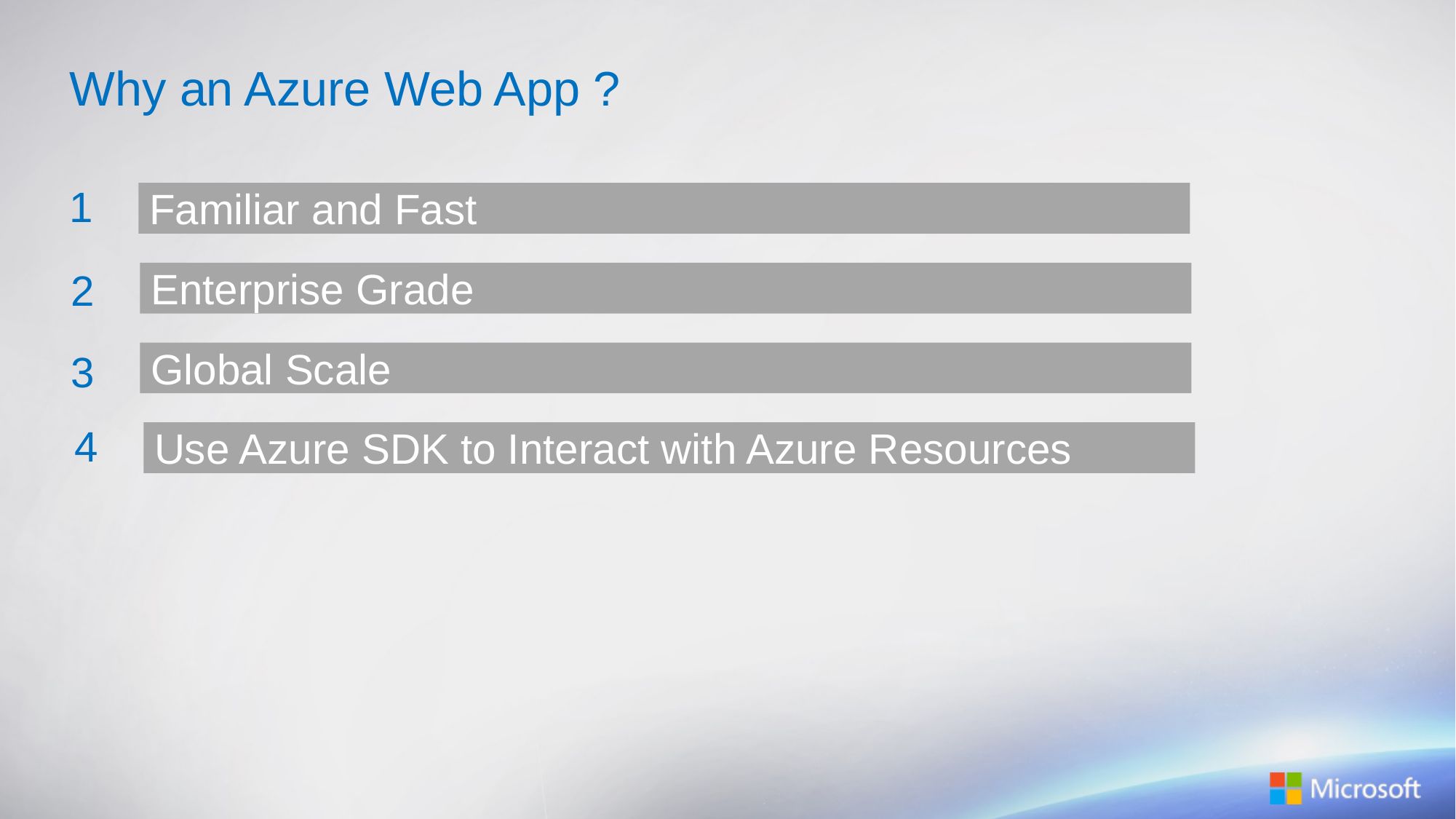

Why an Azure Web App ?
1
Familiar and Fast
Enterprise Grade
2
Global Scale
3
4
Use Azure SDK to Interact with Azure Resources